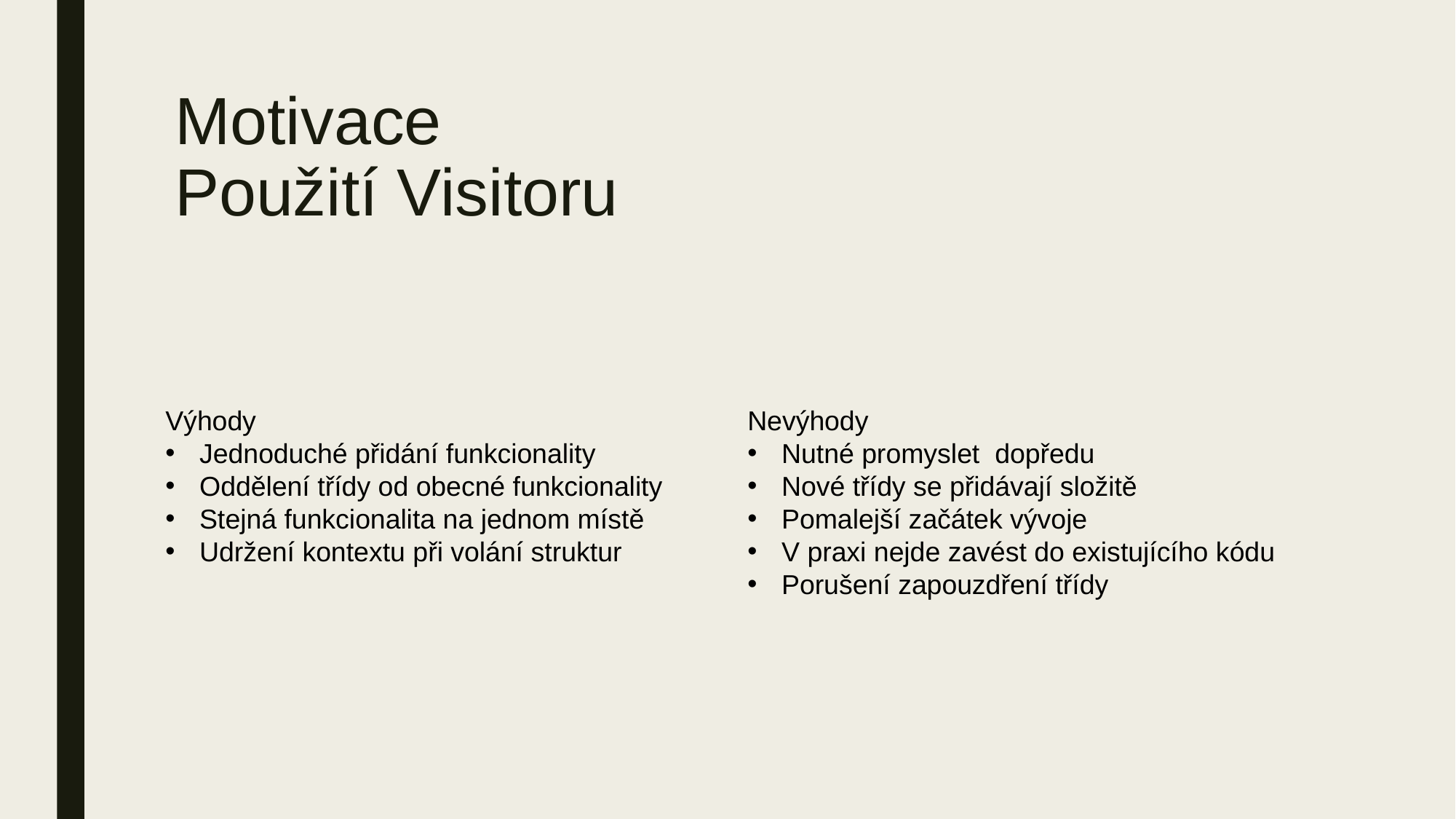

# Motivace Použití Visitoru
Výhody
Jednoduché přidání funkcionality
Oddělení třídy od obecné funkcionality
Stejná funkcionalita na jednom místě
Udržení kontextu při volání struktur

Nevýhody
Nutné promyslet  dopředu
Nové třídy se přidávají složitě
Pomalejší začátek vývoje
V praxi nejde zavést do existujícího kódu
Porušení zapouzdření třídy